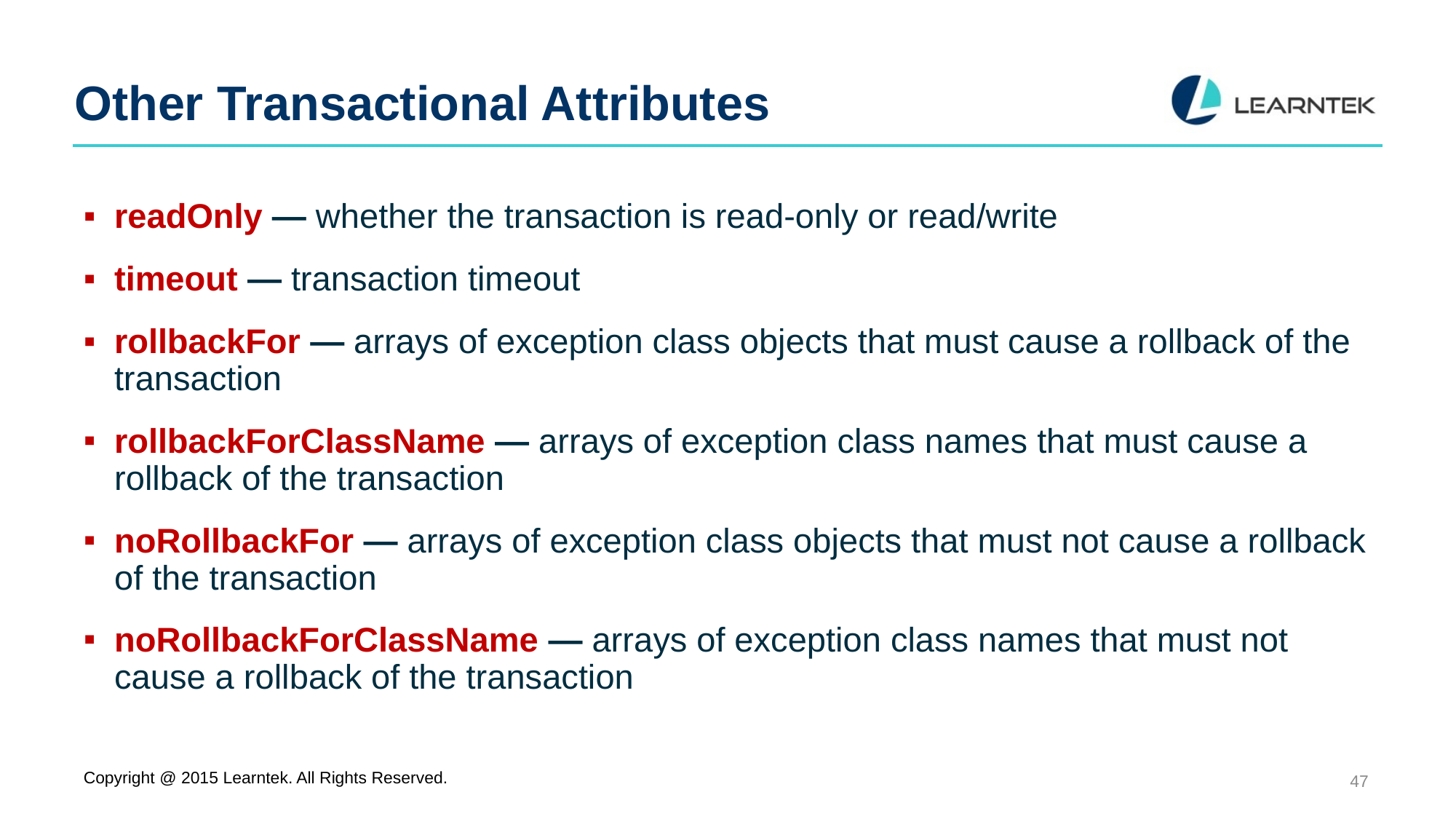

# Other Transactional Attributes
readOnly — whether the transaction is read-only or read/write
timeout — transaction timeout
rollbackFor — arrays of exception class objects that must cause a rollback of the transaction
rollbackForClassName — arrays of exception class names that must cause a rollback of the transaction
noRollbackFor — arrays of exception class objects that must not cause a rollback of the transaction
noRollbackForClassName — arrays of exception class names that must not cause a rollback of the transaction

Copyright @ 2015 Learntek. All Rights Reserved.
47